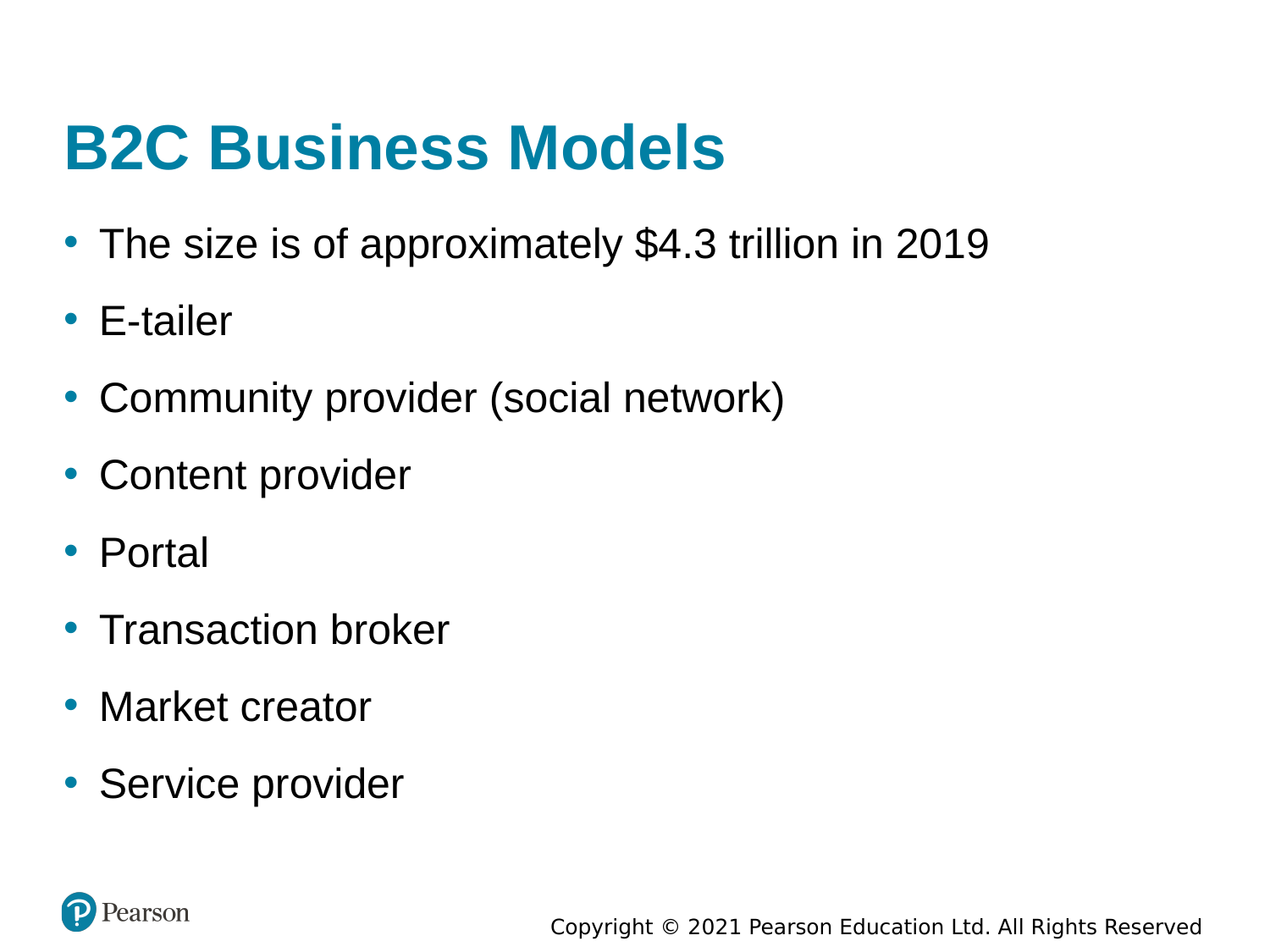

# B2C Business Models
The size is of approximately $4.3 trillion in 2019
E-tailer
Community provider (social network)
Content provider
Portal
Transaction broker
Market creator
Service provider